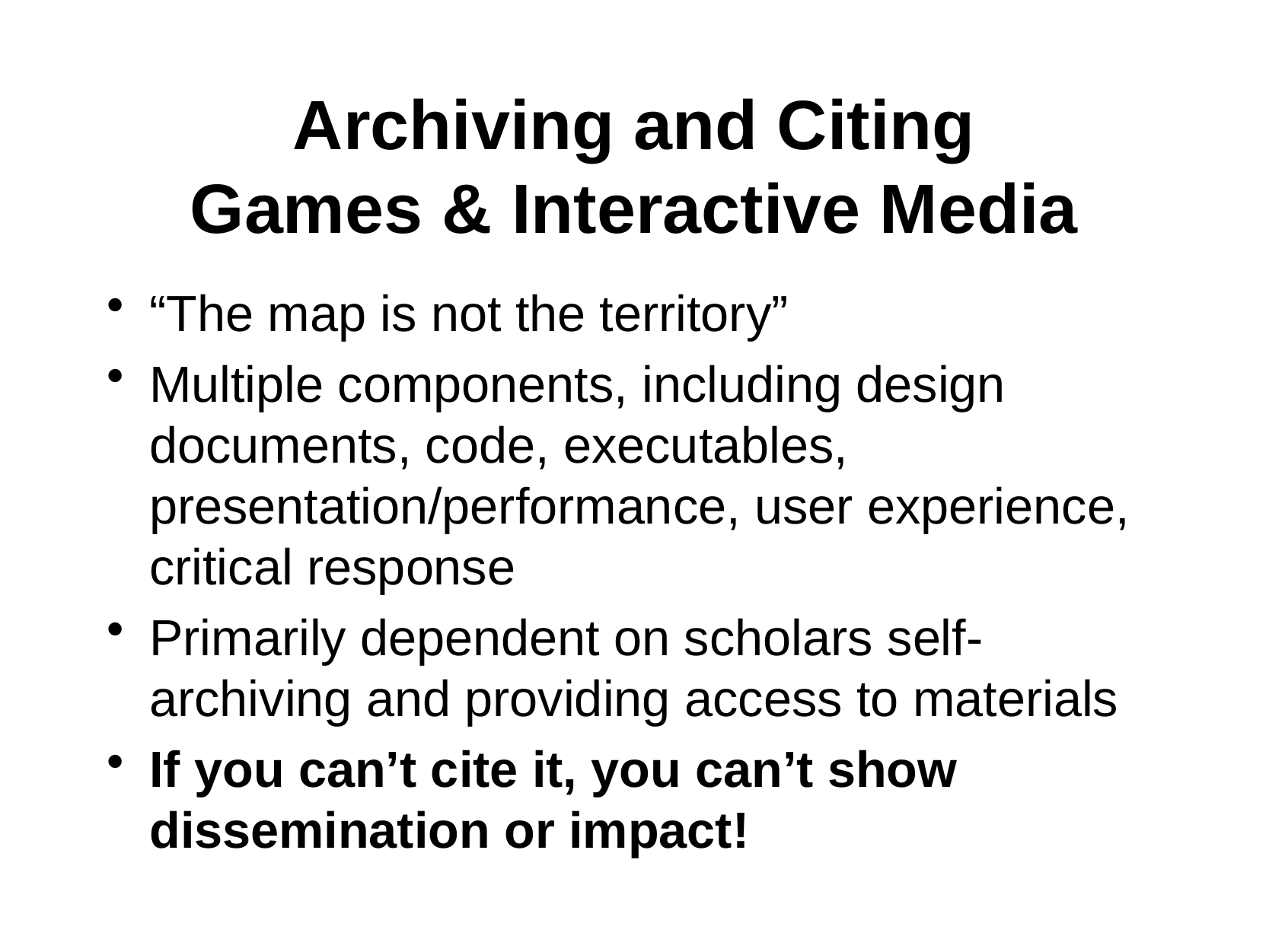

# Archiving and Citing Games & Interactive Media
“The map is not the territory”
Multiple components, including design documents, code, executables, presentation/performance, user experience, critical response
Primarily dependent on scholars self-archiving and providing access to materials
If you can’t cite it, you can’t show dissemination or impact!